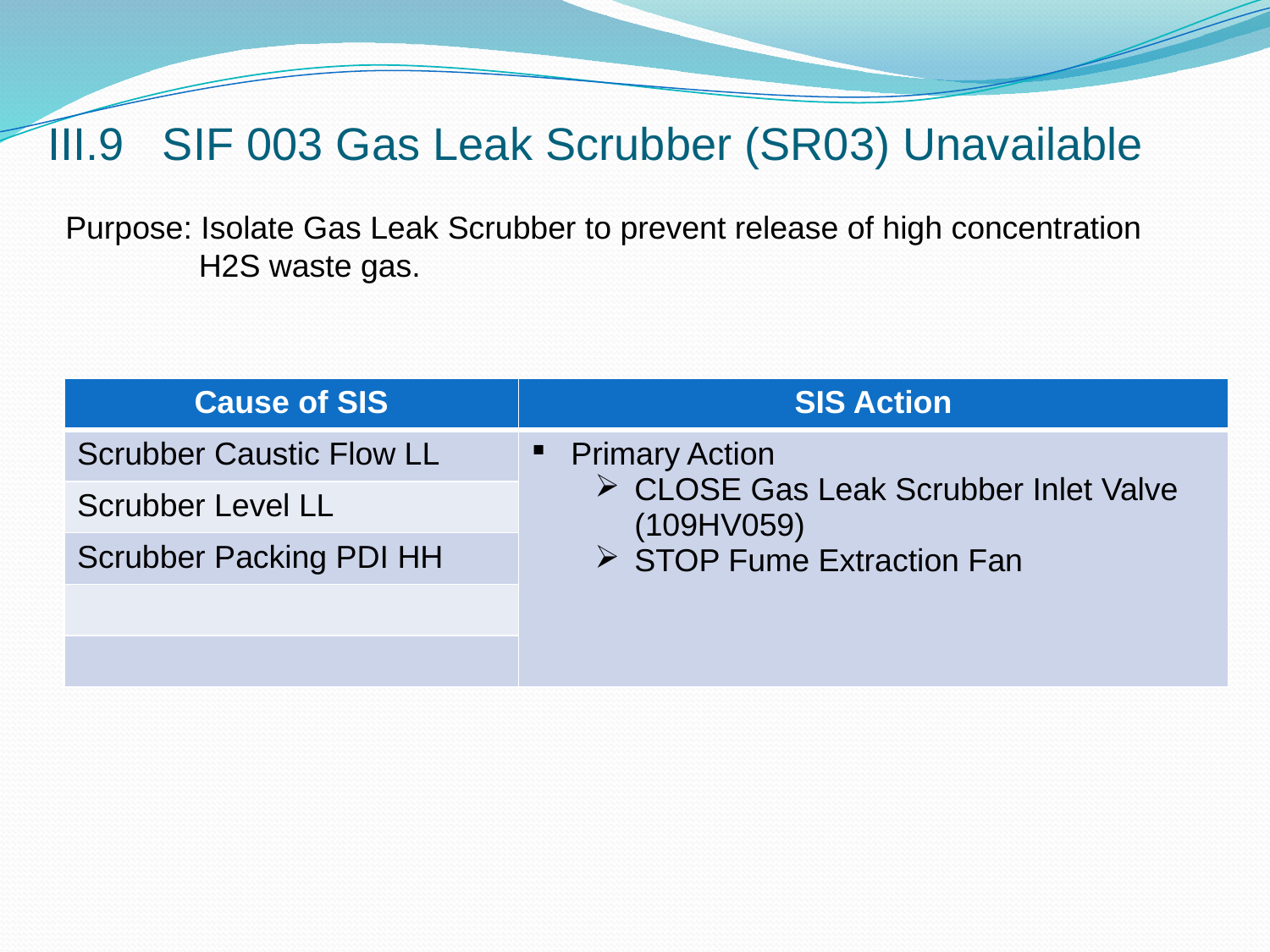

# III.9   SIF 003 Gas Leak Scrubber (SR03) Unavailable
Purpose: Isolate Gas Leak Scrubber to prevent release of high concentration
               H2S waste gas.
| Cause of SIS | SIS Action |
| --- | --- |
| Scrubber Caustic Flow LL | Primary Action CLOSE Gas Leak Scrubber Inlet Valve (109HV059) STOP Fume Extraction Fan |
| Scrubber Level LL |  |
| Scrubber Packing PDI HH |  |
|  |  |
|  |  |